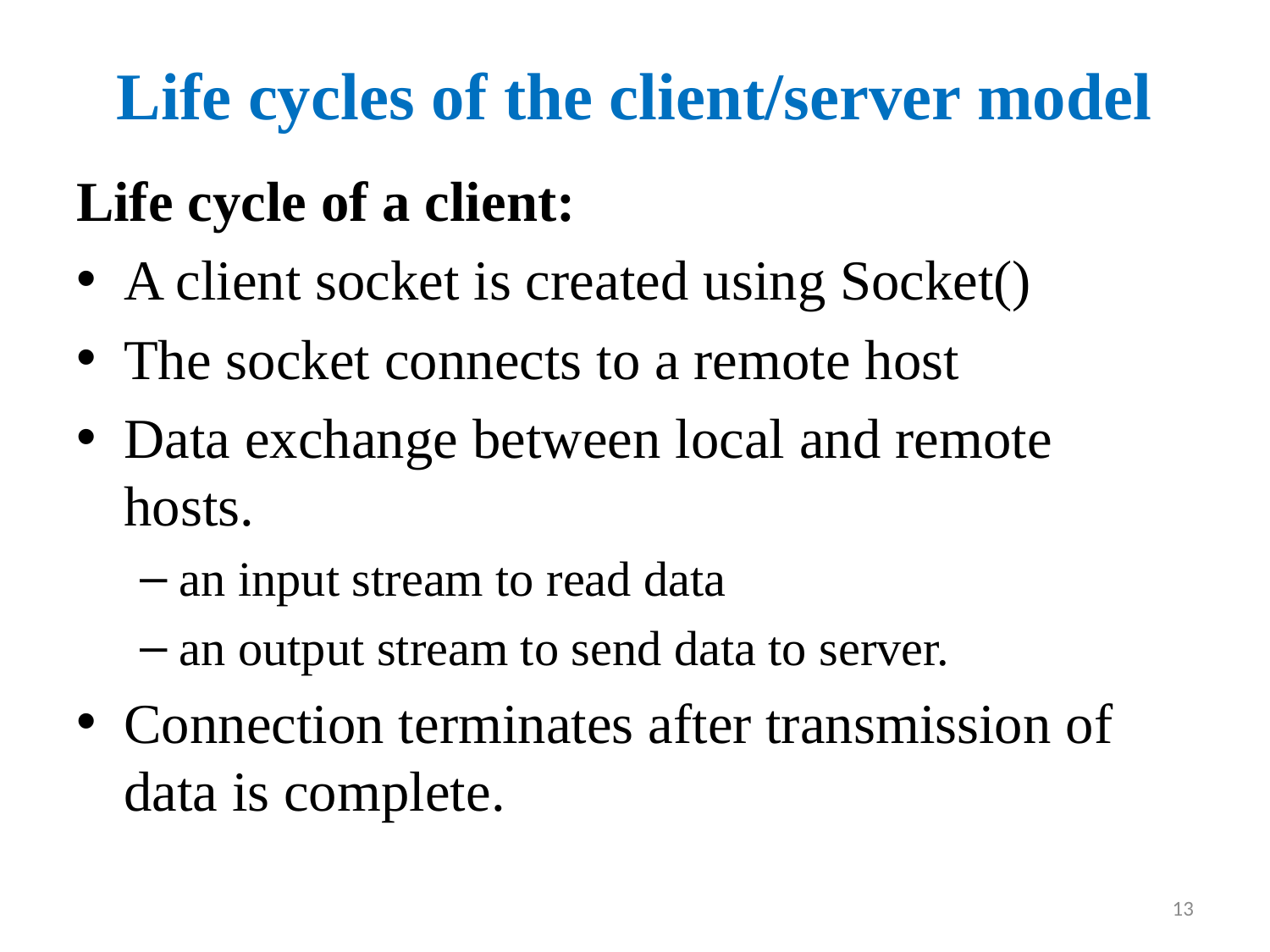

# Life cycles of the client/server model
Life cycle of a client:
A client socket is created using Socket()
The socket connects to a remote host
Data exchange between local and remote hosts.
an input stream to read data
an output stream to send data to server.
Connection terminates after transmission of data is complete.

13